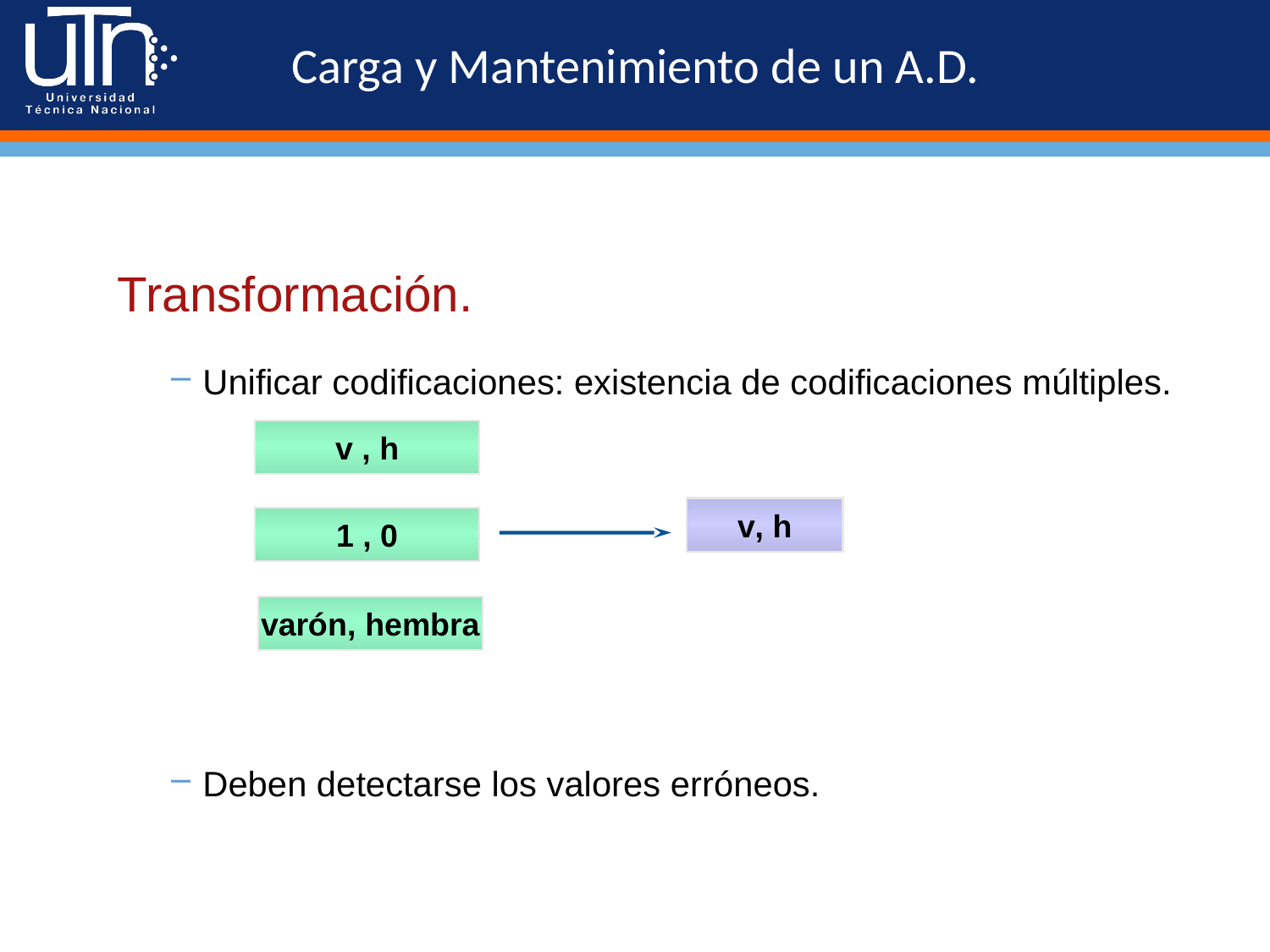

# Carga y Mantenimiento de un A.D.

Transformación.
Unificar codificaciones: existencia de codificaciones múltiples.

Deben detectarse los valores erróneos.
v , h
1 , 0

varón, hembra
v, h